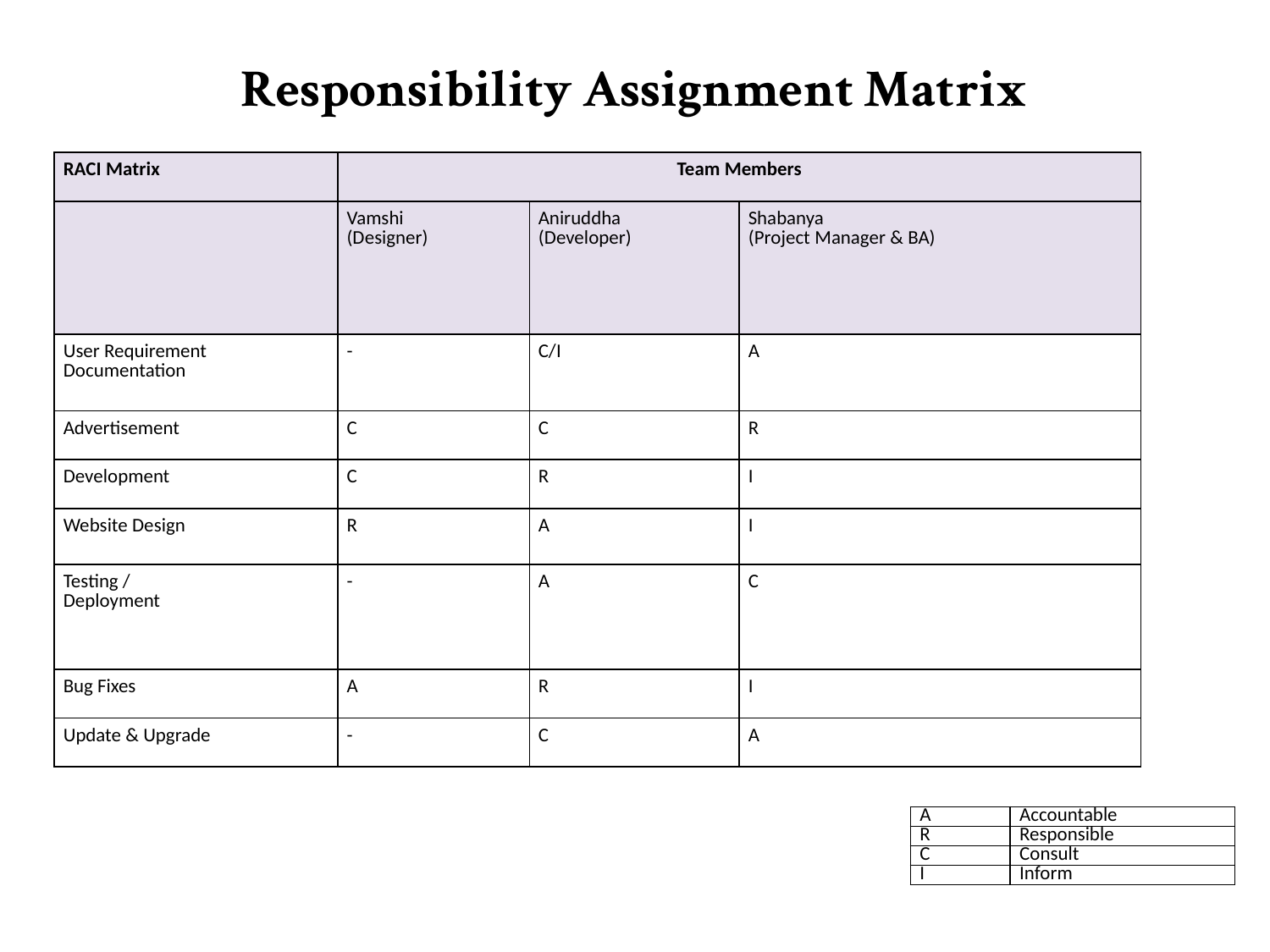

# Responsibility Assignment Matrix
| RACI Matrix | Team Members |  |  |  |
| --- | --- | --- | --- | --- |
|  | Vamshi (Designer) | Aniruddha (Developer) | Shabanya (Project Manager & BA) |  |
| User Requirement Documentation | - | C/I | A |  |
| Advertisement | C | C | R |  |
| Development | C | R | I |  |
| Website Design | R | A | I |  |
| Testing / Deployment | - | A | C |  |
| Bug Fixes | A | R | I |  |
| Update & Upgrade | - | C | A |  |
| A | Accountable |
| --- | --- |
| R | Responsible |
| C | Consult |
| I | Inform |